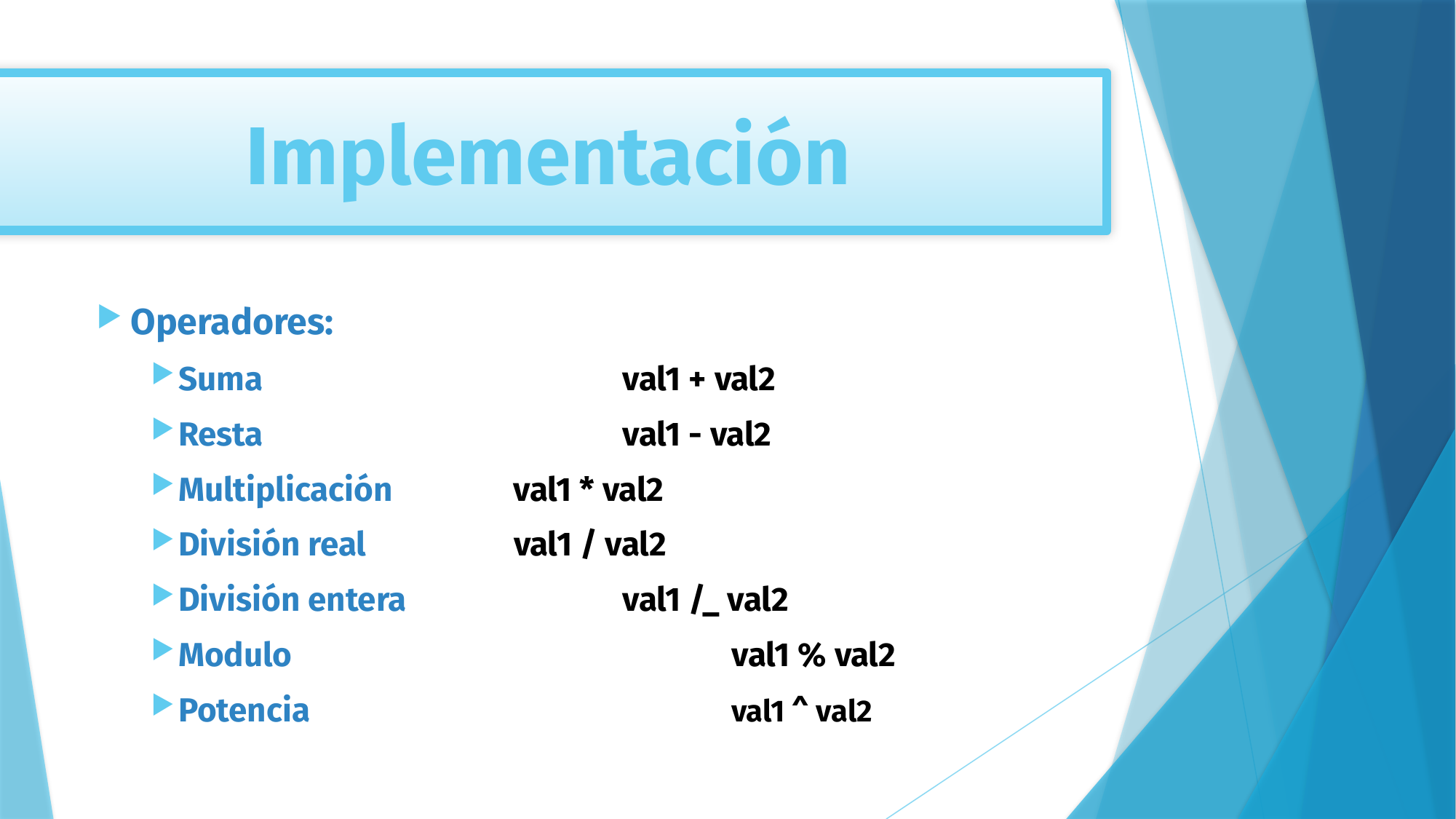

Implementación
Operadores:
Suma				 val1 + val2
Resta				 val1 - val2
Multiplicación		 val1 * val2
División real		 val1 / val2
División entera		 val1 /_ val2
Modulo				 val1 % val2
Potencia				 val1 ^ val2